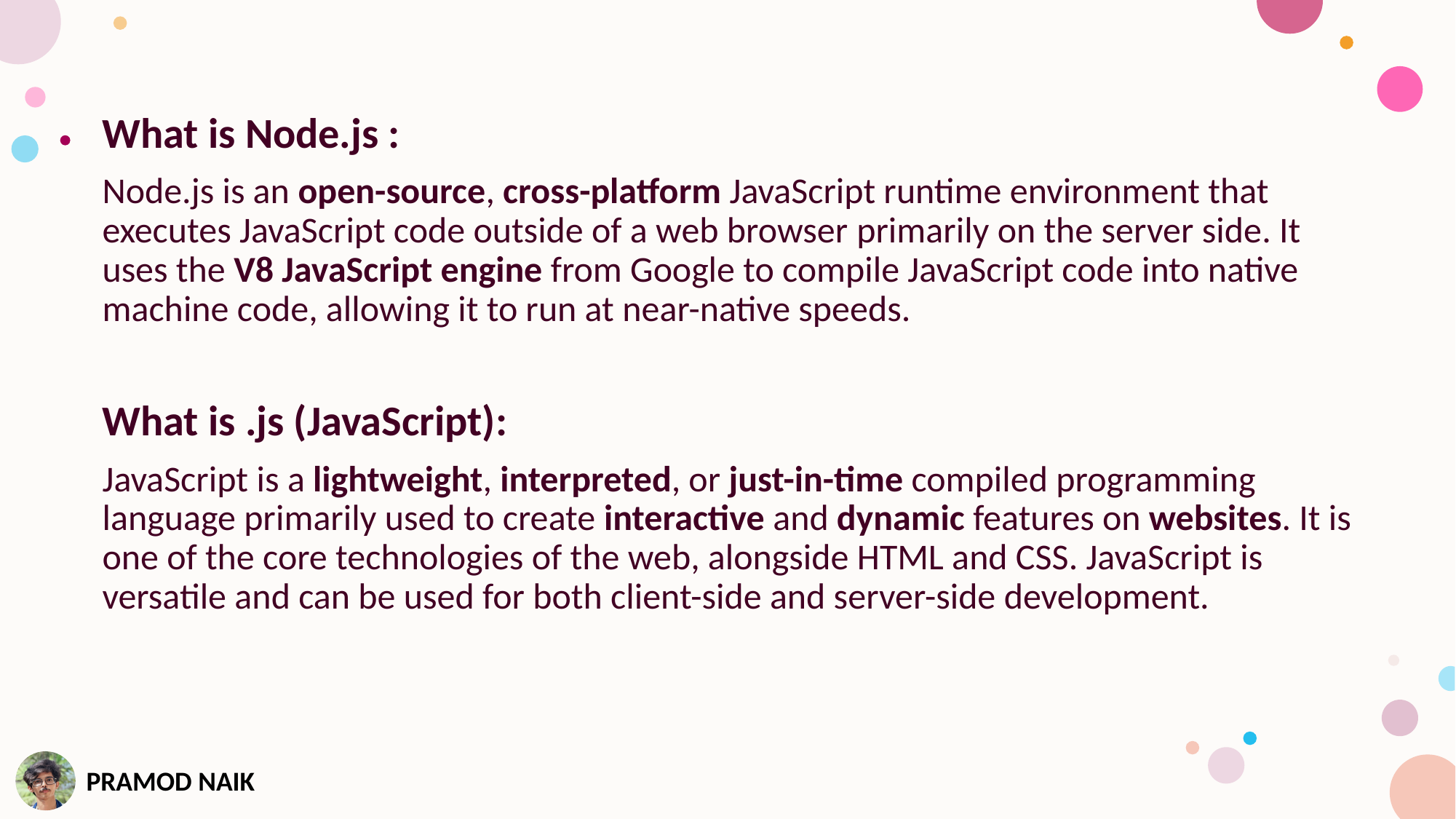

What is Node.js :
Node.js is an open-source, cross-platform JavaScript runtime environment that executes JavaScript code outside of a web browser primarily on the server side. It uses the V8 JavaScript engine from Google to compile JavaScript code into native machine code, allowing it to run at near-native speeds.

What is .js (JavaScript):
JavaScript is a lightweight, interpreted, or just-in-time compiled programming language primarily used to create interactive and dynamic features on websites. It is one of the core technologies of the web, alongside HTML and CSS. JavaScript is versatile and can be used for both client-side and server-side development.